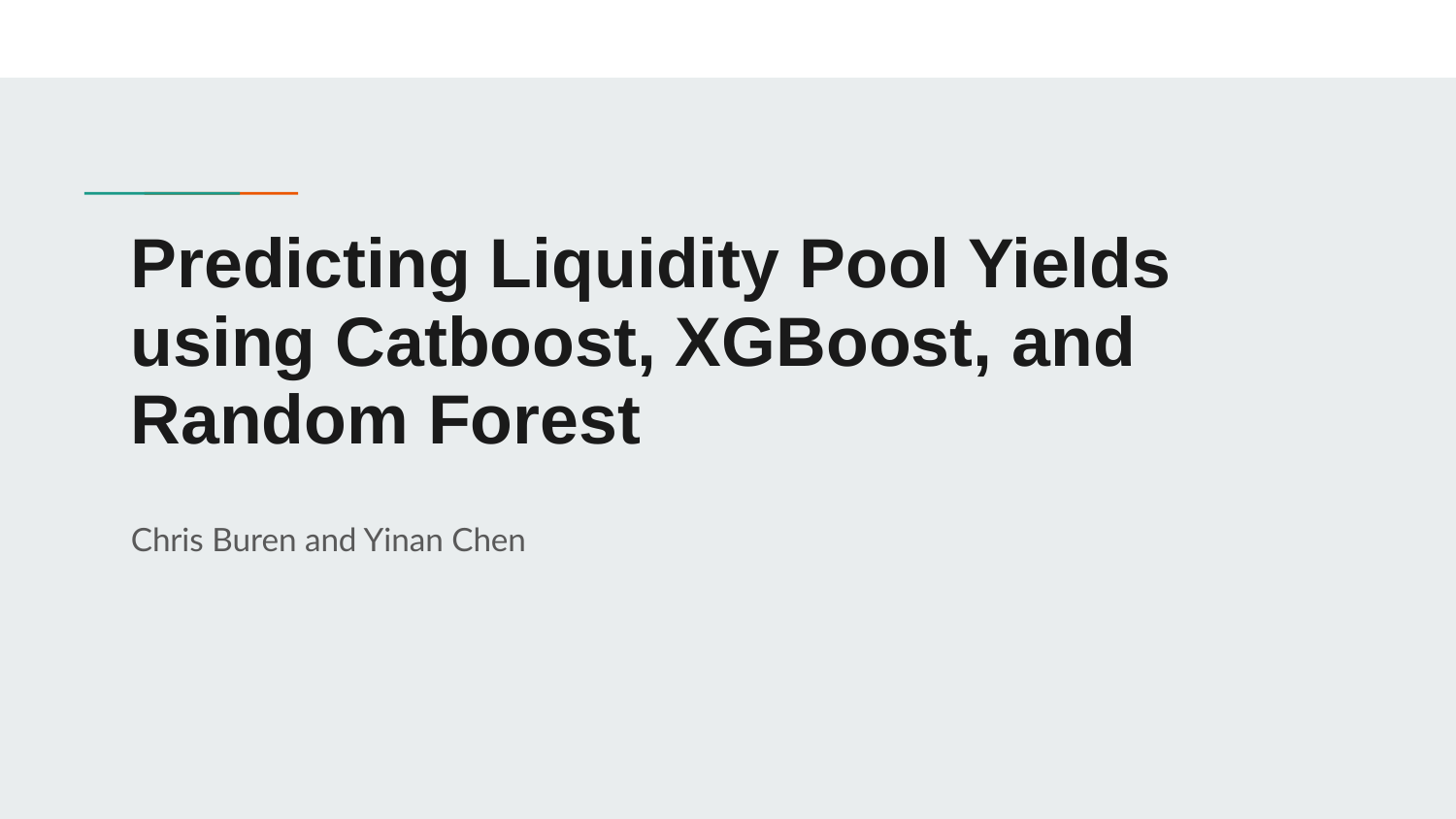

# Predicting Liquidity Pool Yields using Catboost, XGBoost, and Random Forest
Chris Buren and Yinan Chen